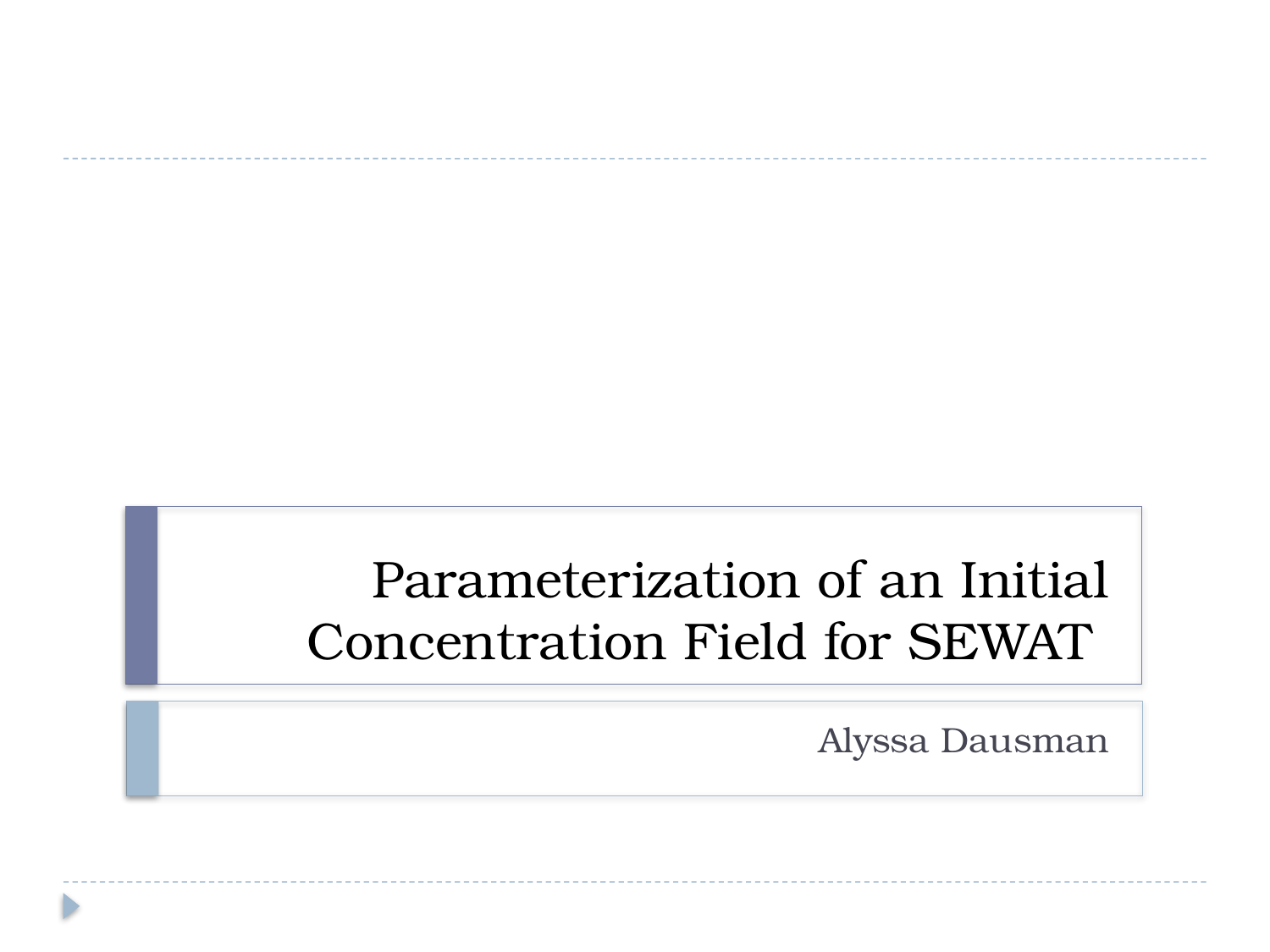

# Parameterization of an Initial Concentration Field for SEWAT
Alyssa Dausman